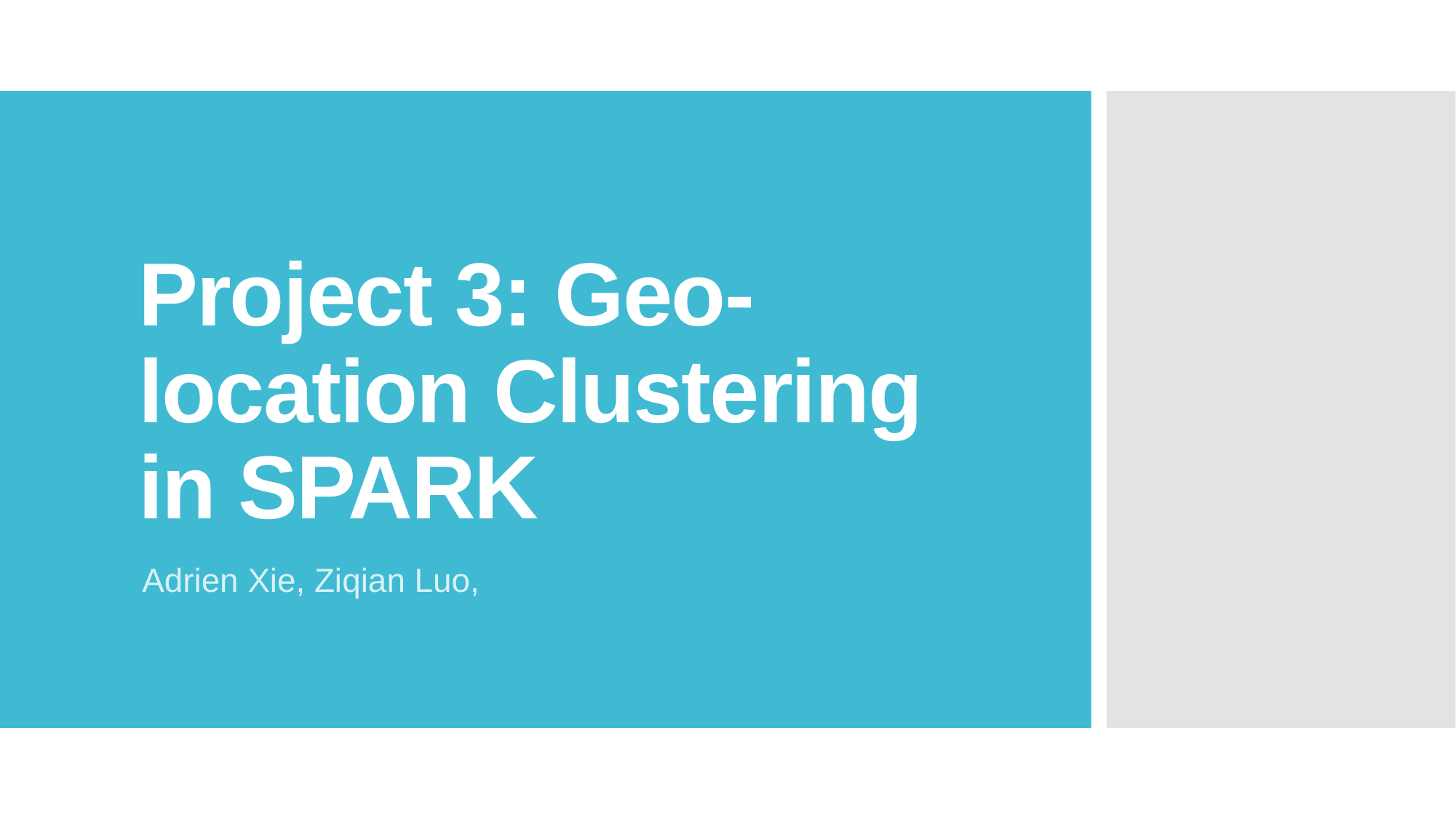

# Project 3: Geo-location Clustering in SPARK
Adrien Xie, Ziqian Luo,